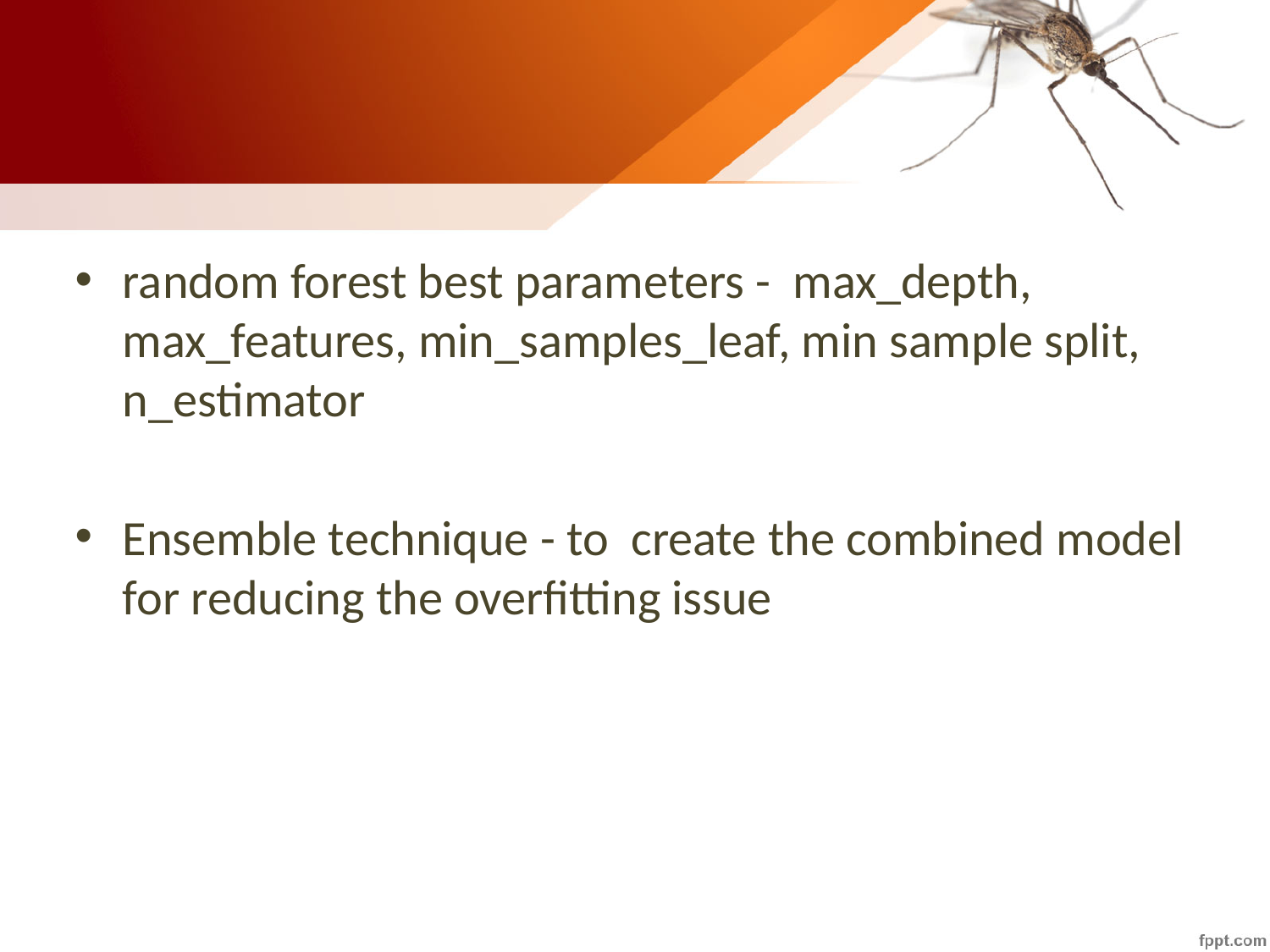

random forest best parameters -  max_depth, max_features, min_samples_leaf, min sample split, n_estimator

Ensemble technique - to  create the combined model for reducing the overfitting issue